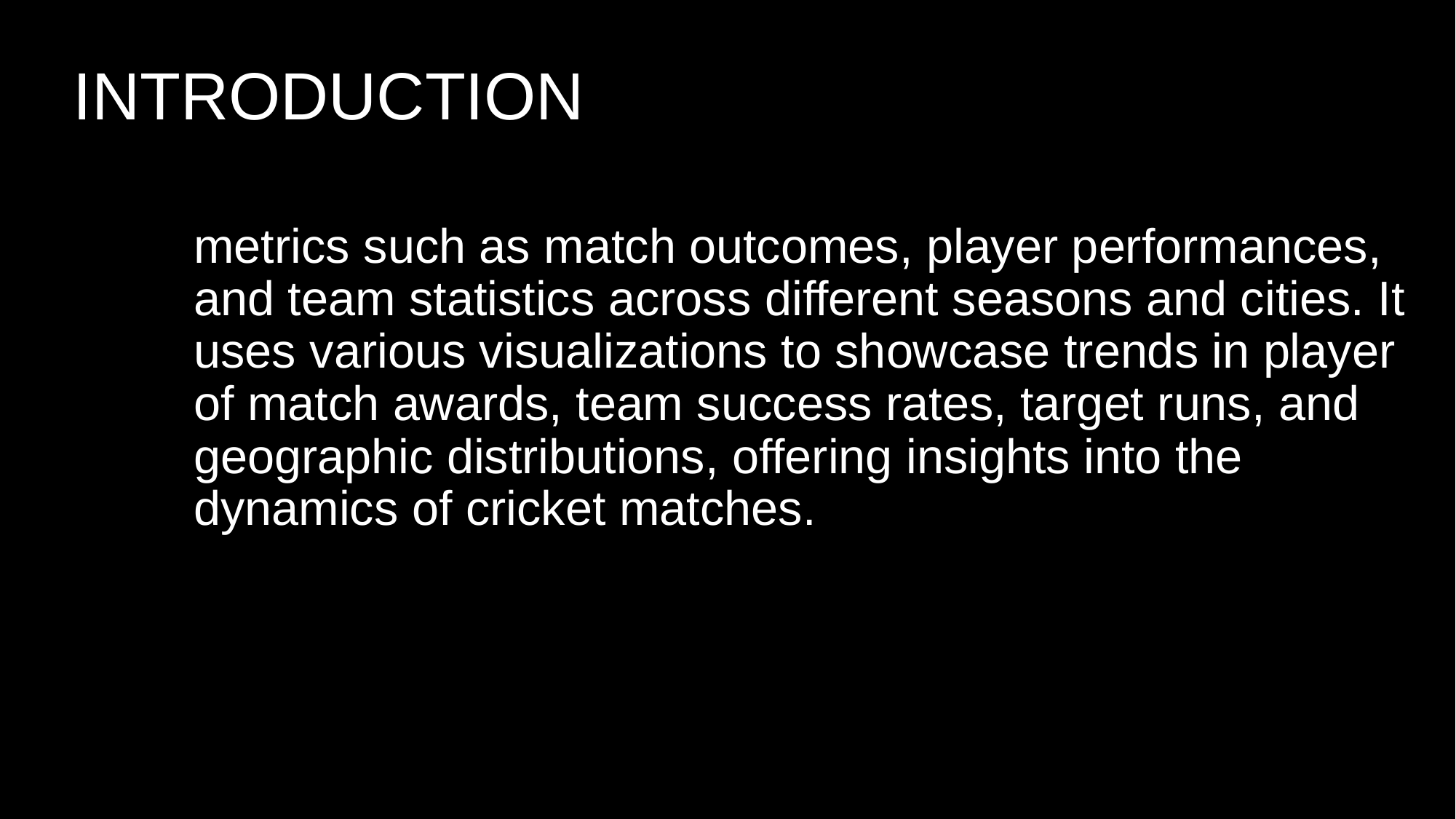

# INTRODUCTION
metrics such as match outcomes, player performances, and team statistics across different seasons and cities. It uses various visualizations to showcase trends in player of match awards, team success rates, target runs, and geographic distributions, offering insights into the dynamics of cricket matches.